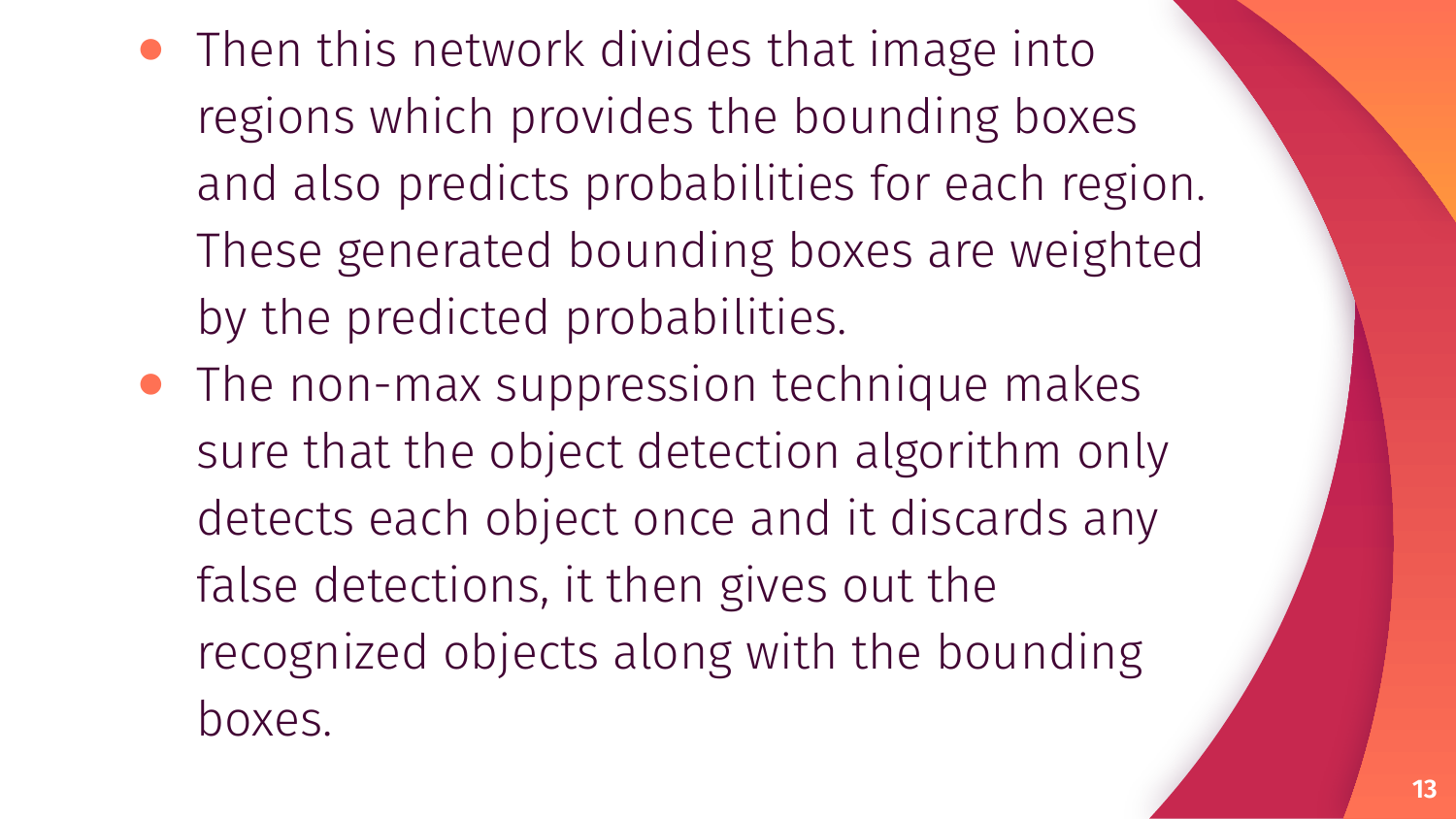

Then this network divides that image into regions which provides the bounding boxes and also predicts probabilities for each region. These generated bounding boxes are weighted by the predicted probabilities.
The non-max suppression technique makes sure that the object detection algorithm only detects each object once and it discards any false detections, it then gives out the recognized objects along with the bounding boxes.
#
13